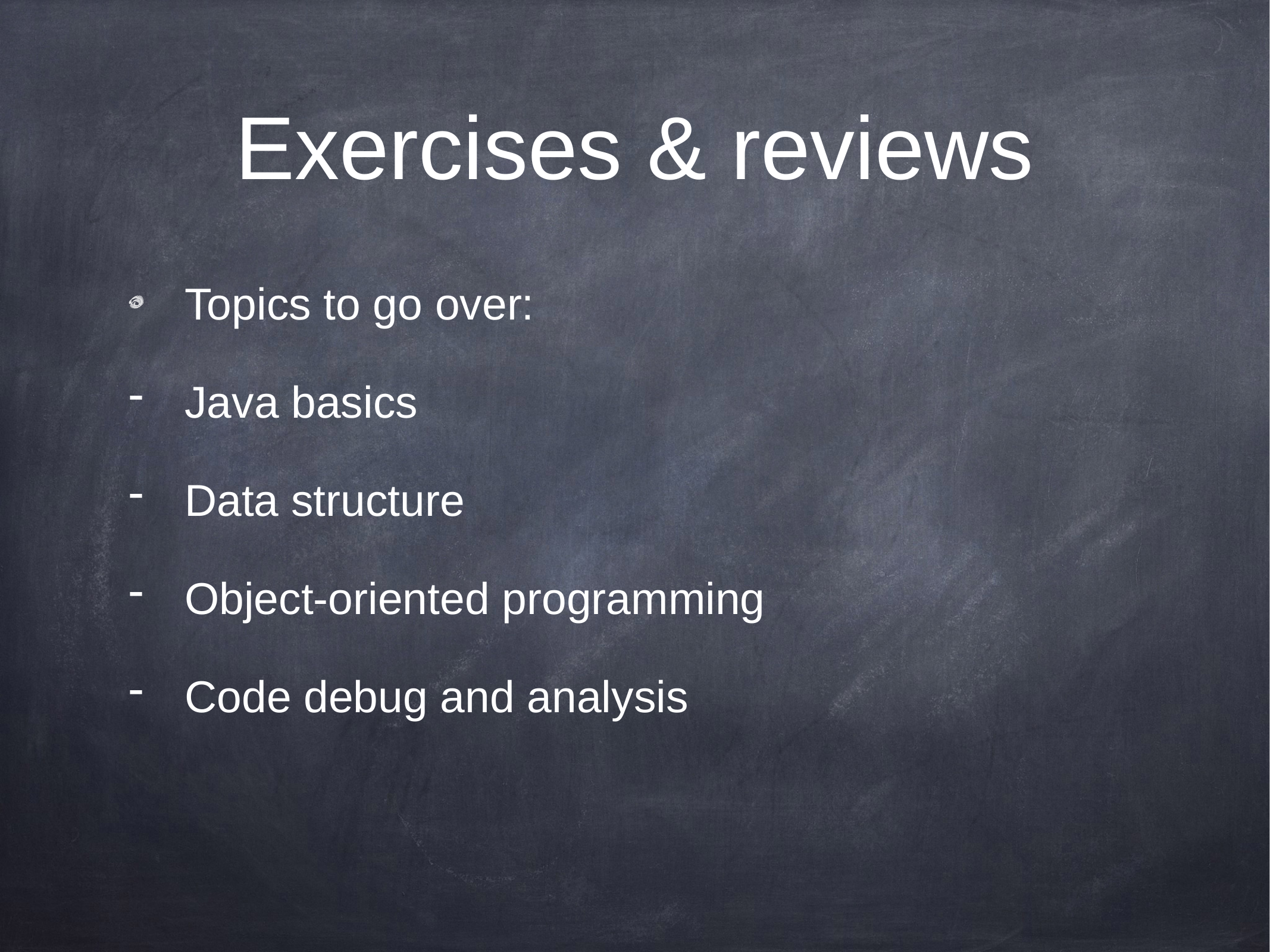

# Exercises & reviews
Topics to go over:
Java basics
Data structure
Object-oriented programming
Code debug and analysis